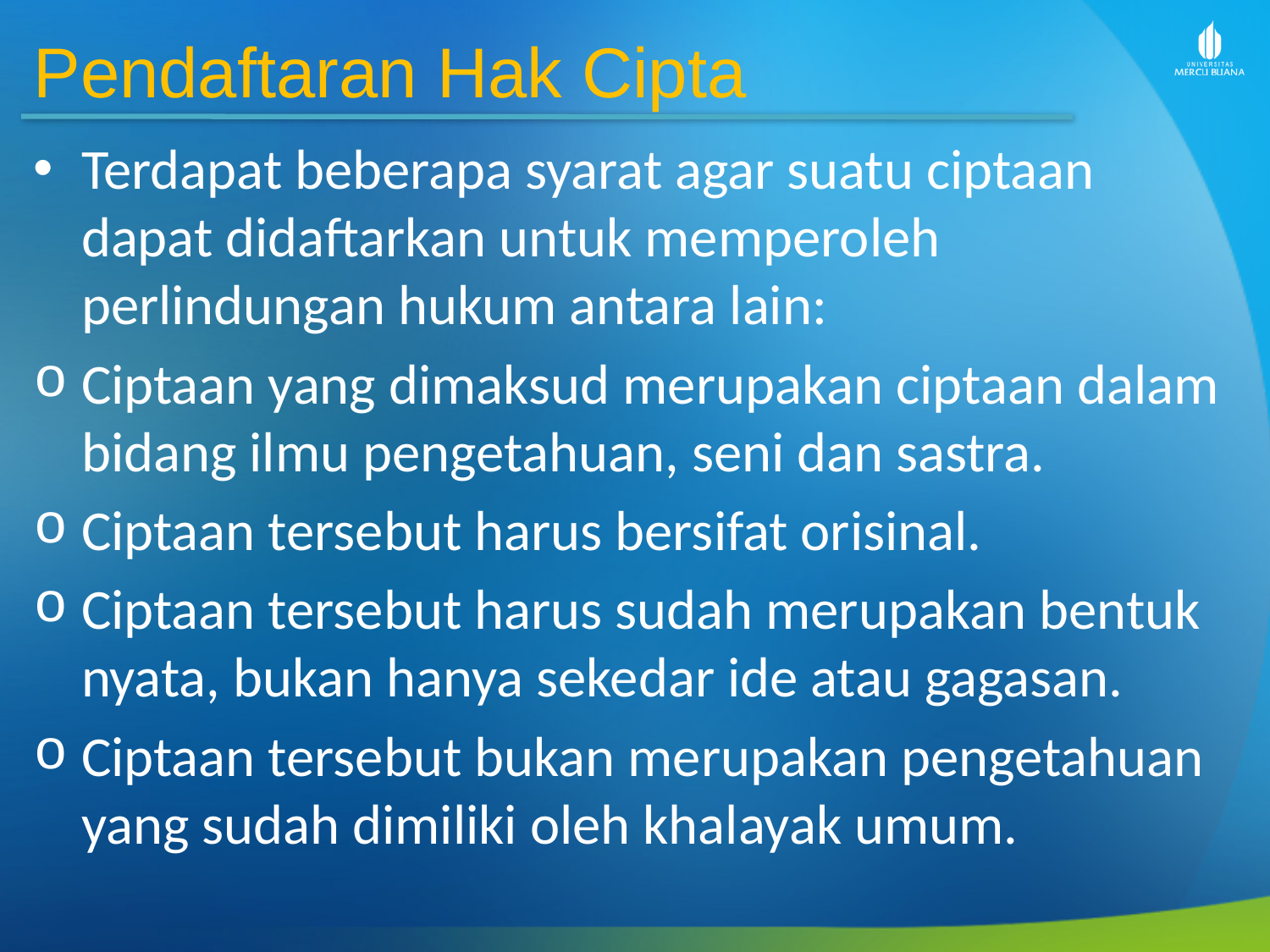

Pendaftaran Hak Cipta
Terdapat beberapa syarat agar suatu ciptaan dapat didaftarkan untuk memperoleh perlindungan hukum antara lain:
Ciptaan yang dimaksud merupakan ciptaan dalam bidang ilmu pengetahuan, seni dan sastra.
Ciptaan tersebut harus bersifat orisinal.
Ciptaan tersebut harus sudah merupakan bentuk nyata, bukan hanya sekedar ide atau gagasan.
Ciptaan tersebut bukan merupakan pengetahuan yang sudah dimiliki oleh khalayak umum.